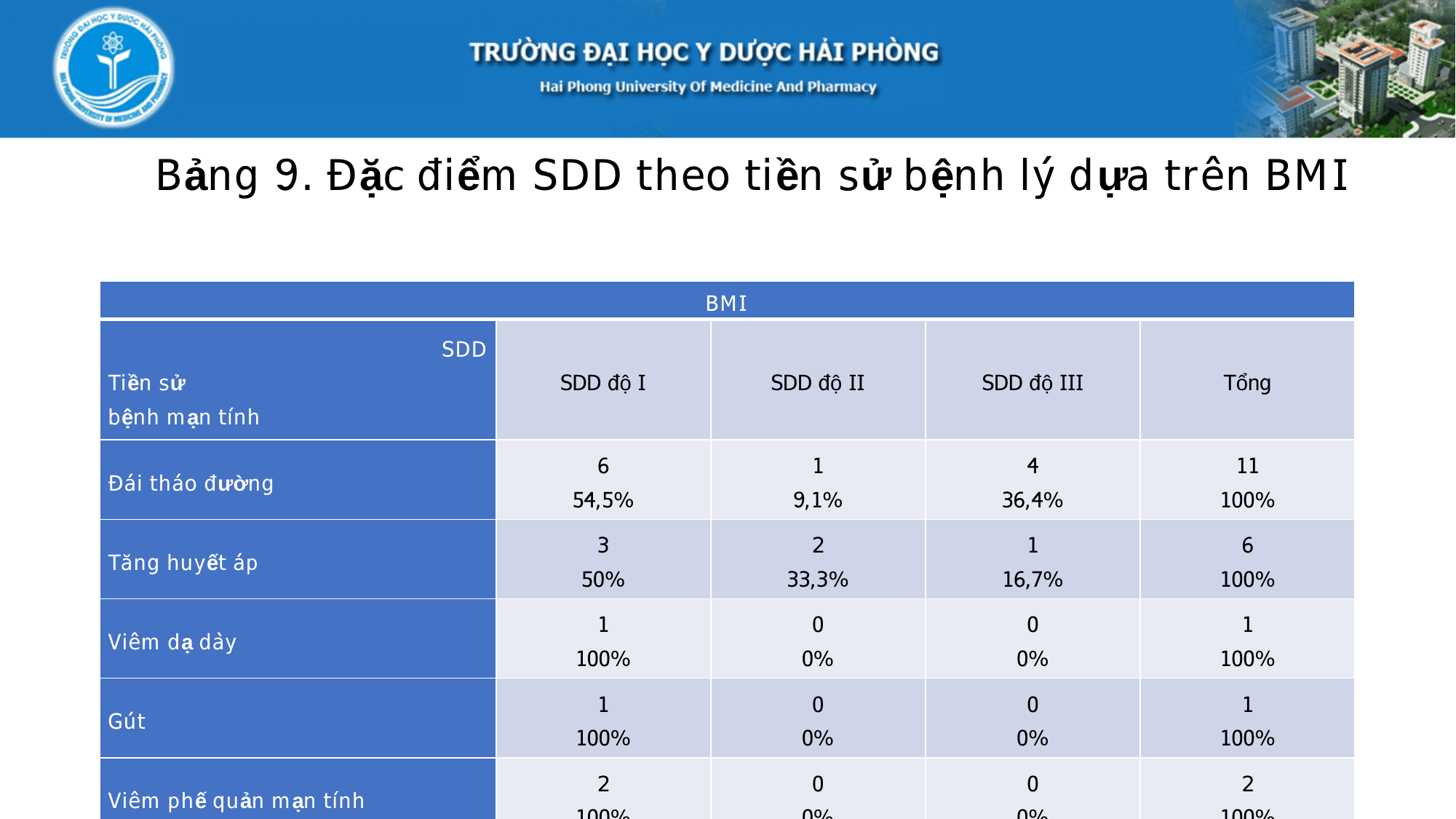

Bảng 9. Đặc điểm SDD theo tiền sử bệnh lý dựa trên BMI
| BMI |  |  |  |  |
| --- | --- | --- | --- | --- |
| SDD Tiền sử bệnh mạn tính | SDD độ I | SDD độ II | SDD độ III | Tổng |
| Đái tháo đường | 6 54,5% | 1 9,1% | 4 36,4% | 11 100% |
| Tăng huyết áp | 3 50% | 2 33,3% | 1 16,7% | 6 100% |
| Viêm dạ dày | 1 100% | 0 0% | 0 0% | 1 100% |
| Gút | 1 100% | 0 0% | 0 0% | 1 100% |
| Viêm phế quản mạn tính | 2 100% | 0 0% | 0 0% | 2 100% |